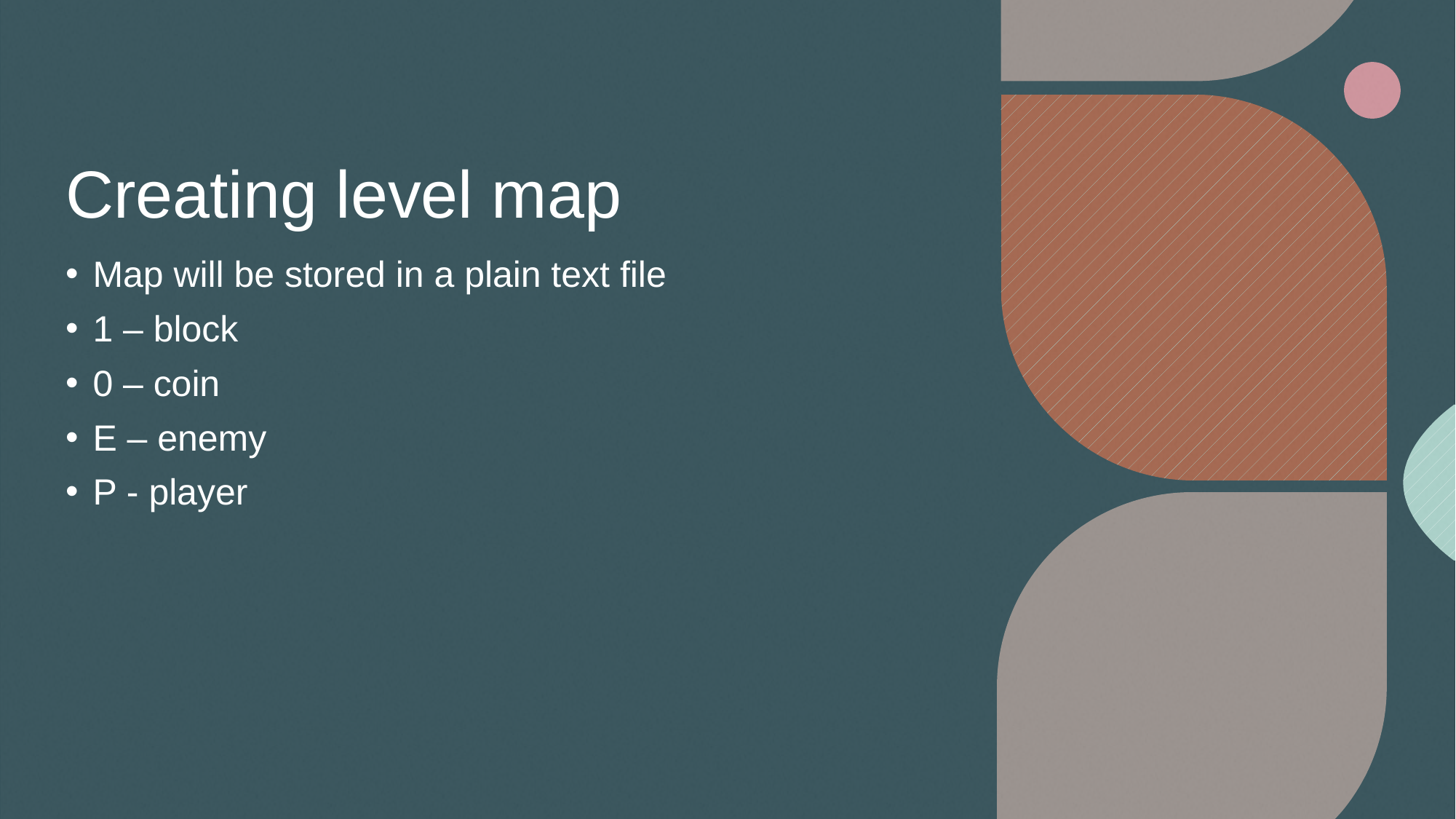

# Creating level map
Map will be stored in a plain text file
1 – block
0 – coin
E – enemy
P - player